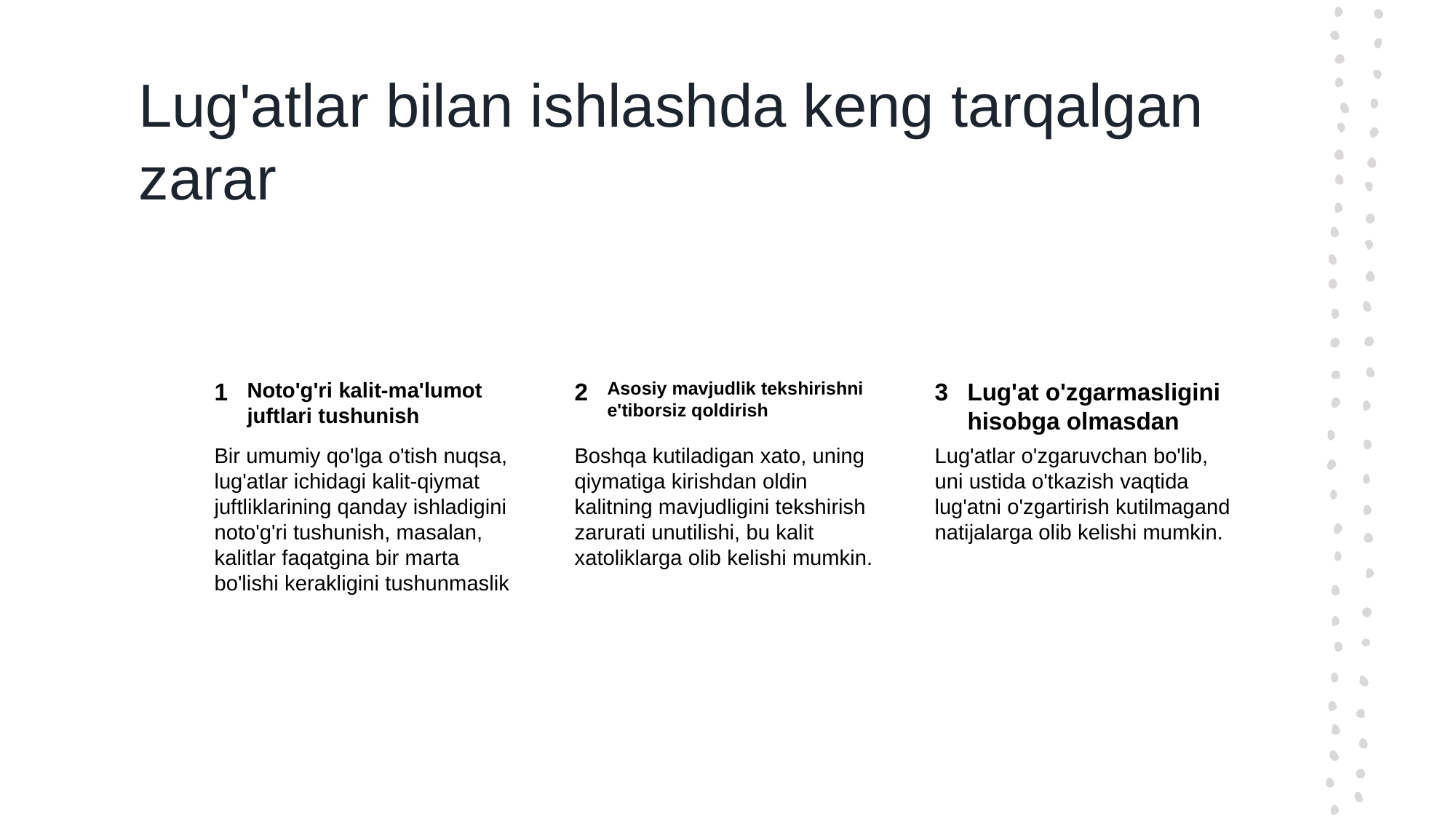

# Lug'atlar bilan ishlashda keng tarqalgan zarar
1
Noto'g'ri kalit-ma'lumot juftlari tushunish
2
Asosiy mavjudlik tekshirishni e'tiborsiz qoldirish
3
Lug'at o'zgarmasligini hisobga olmasdan
Bir umumiy qo'lga o'tish nuqsa, lug'atlar ichidagi kalit-qiymat juftliklarining qanday ishladigini noto'g'ri tushunish, masalan, kalitlar faqatgina bir marta bo'lishi kerakligini tushunmaslik
Boshqa kutiladigan xato, uning qiymatiga kirishdan oldin kalitning mavjudligini tekshirish zarurati unutilishi, bu kalit xatoliklarga olib kelishi mumkin.
Lug'atlar o'zgaruvchan bo'lib, uni ustida o'tkazish vaqtida lug'atni o'zgartirish kutilmagand natijalarga olib kelishi mumkin.